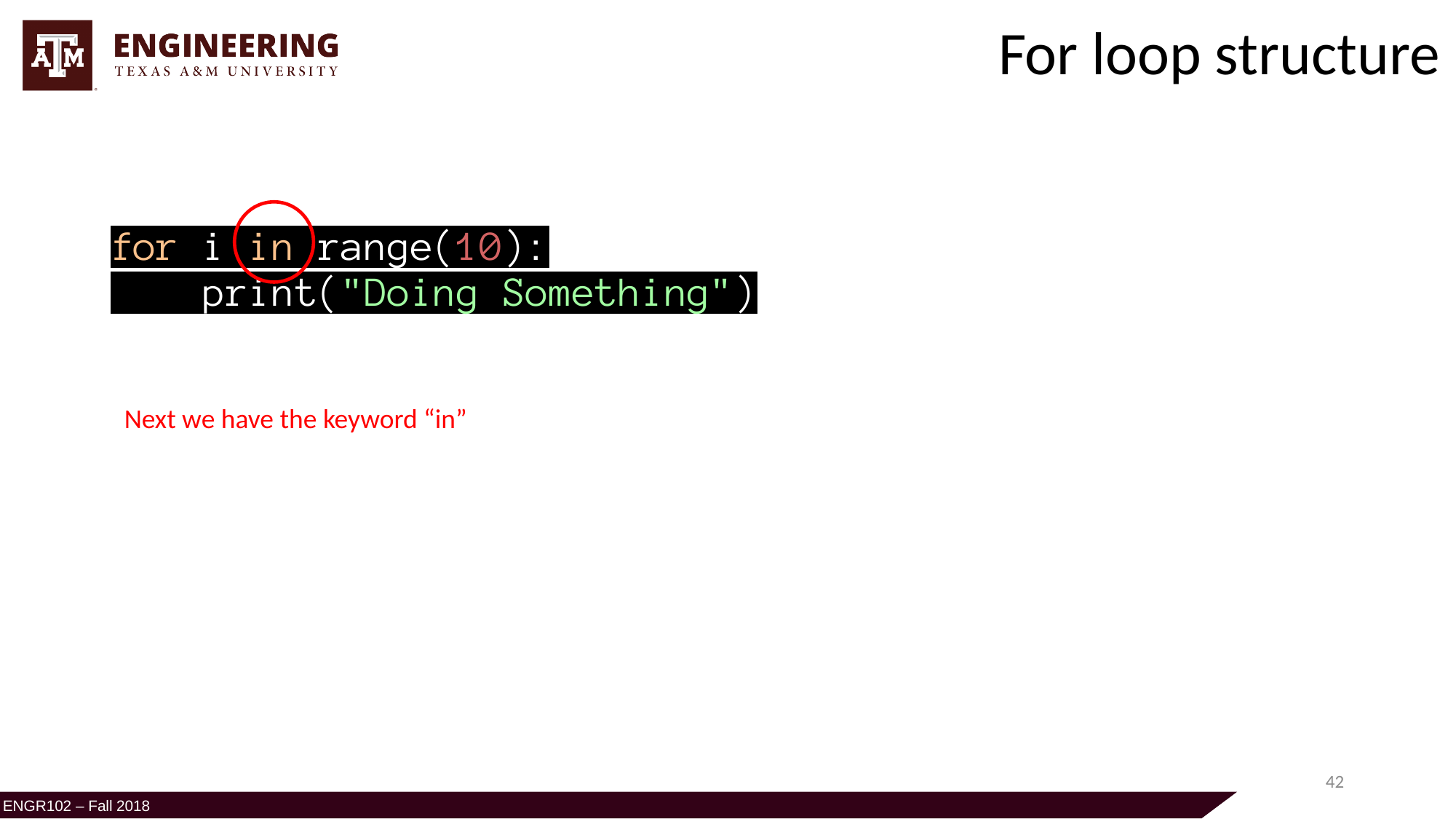

# For loop structure

for i in range(10):
    print("Doing Something")
Next we have the keyword “in”
42